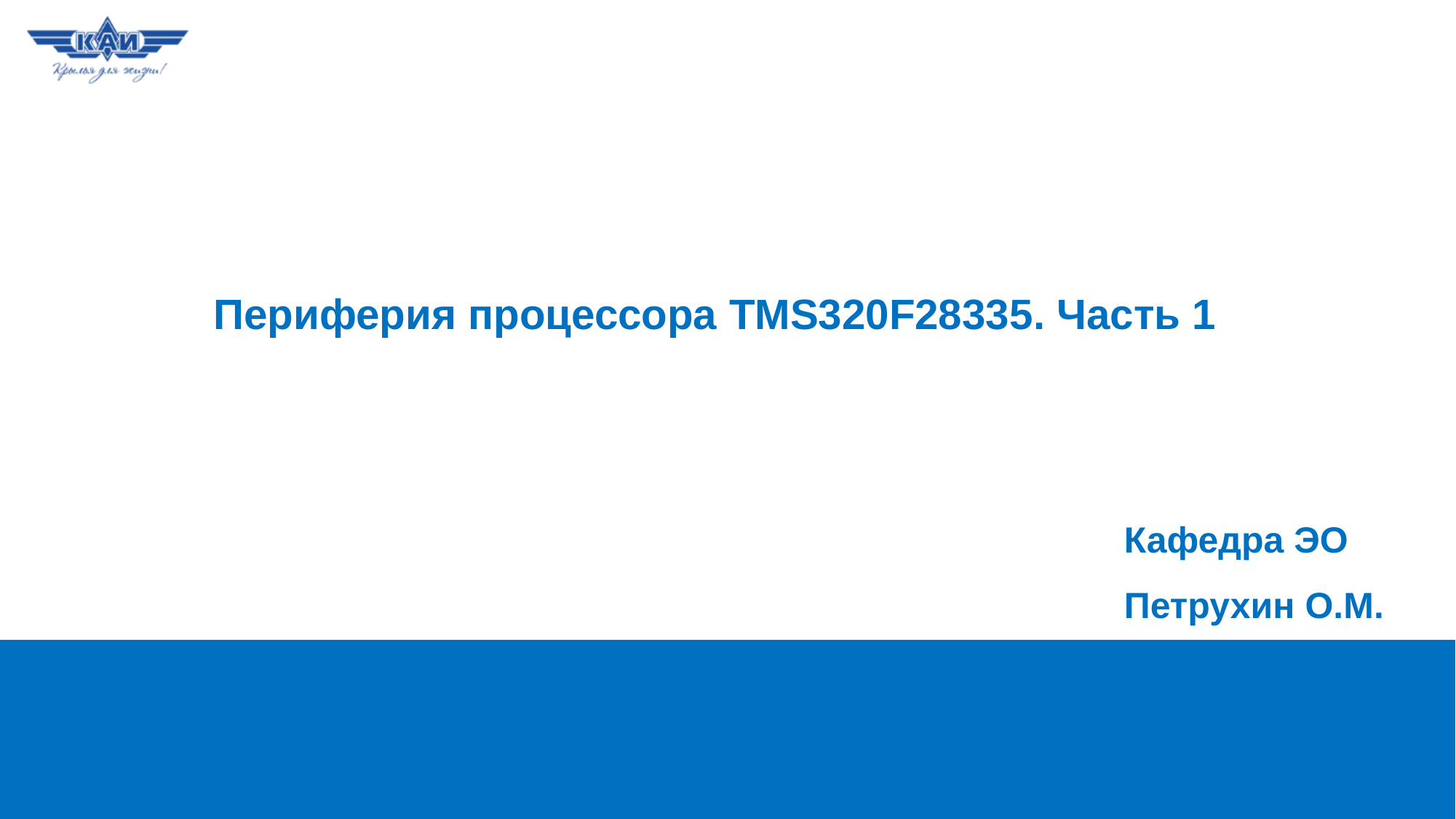

Периферия процессора TMS320F28335. Часть 1
Кафедра ЭО
Петрухин О.М.